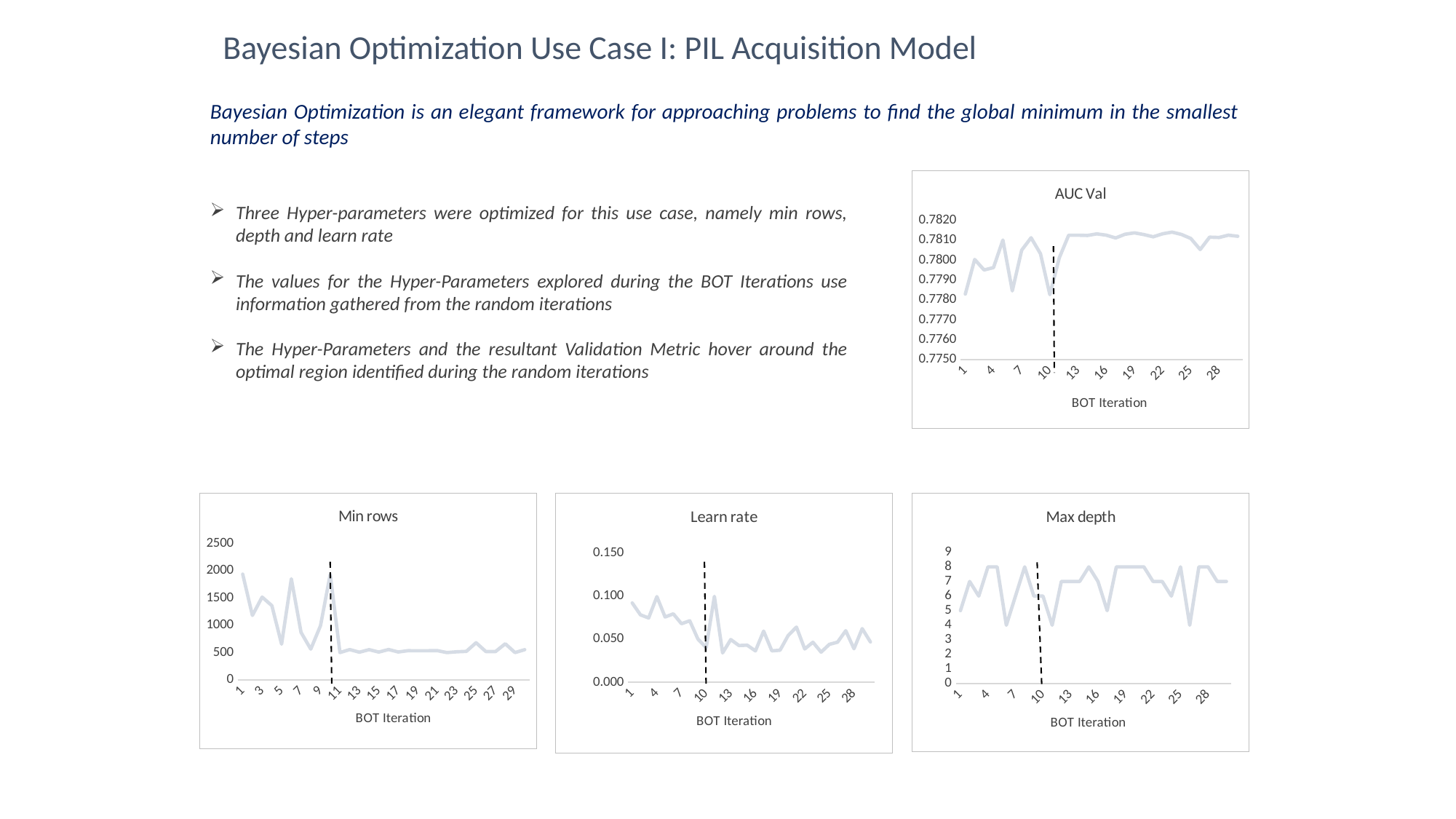

Bayesian Optimization Use Case I: PIL Acquisition Model

Bayesian Optimization is an elegant framework for approaching problems to find the global minimum in the smallest number of steps

### Chart: AUC Val

| Category | Value |
|---|---|
| 1 | 0.778297223926595 |
| 2 | 0.780040772151465 |
| 3 | 0.779511303862177 |
| 4 | 0.779629134939046 |
| 5 | 0.781017667009805 |
| 6 | 0.778459460005618 |
| 7 | 0.780504832170847 |
| 8 | 0.781131695965557 |
| 9 | 0.780326391065963 |
| 10 | 0.778267896689672 |
| 11 | 0.780120608749881 |
| 12 | 0.781259342061479 |
| 13 | 0.781260374402278 |
| 14 | 0.78124667491413 |
| 15 | 0.781325466927042 |
| 16 | 0.781262517739748 |
| 17 | 0.781120985727708 |
| 18 | 0.781307580170396 |
| 19 | 0.781378083920071 |
| 20 | 0.781292585547647 |
| 21 | 0.781179591456411 |
| 22 | 0.781331077572397 |
| 23 | 0.781416059283699 |
| 24 | 0.781299077624822 |
| 25 | 0.781094297364925 |
| 26 | 0.780538523803872 |
| 27 | 0.781161515935019 |
| 28 | 0.781144802052866 |
| 29 | 0.781260768943498 |
| 30 | 0.781204830363921 |
Three Hyper-parameters were optimized for this use case, namely min rows, depth and learn rate

The values for the Hyper-Parameters explored during the BOT Iterations use information gathered from the random iterations

The Hyper-Parameters and the resultant Validation Metric hover around the optimal region identified during the random iterations

### Chart: Min rows

| Category | min_rows |
|---|---|

### Chart: Max depth

| Category | max_depth |
|---|---|

### Chart: Learn rate

| Category | learn_rate |
|---|---|